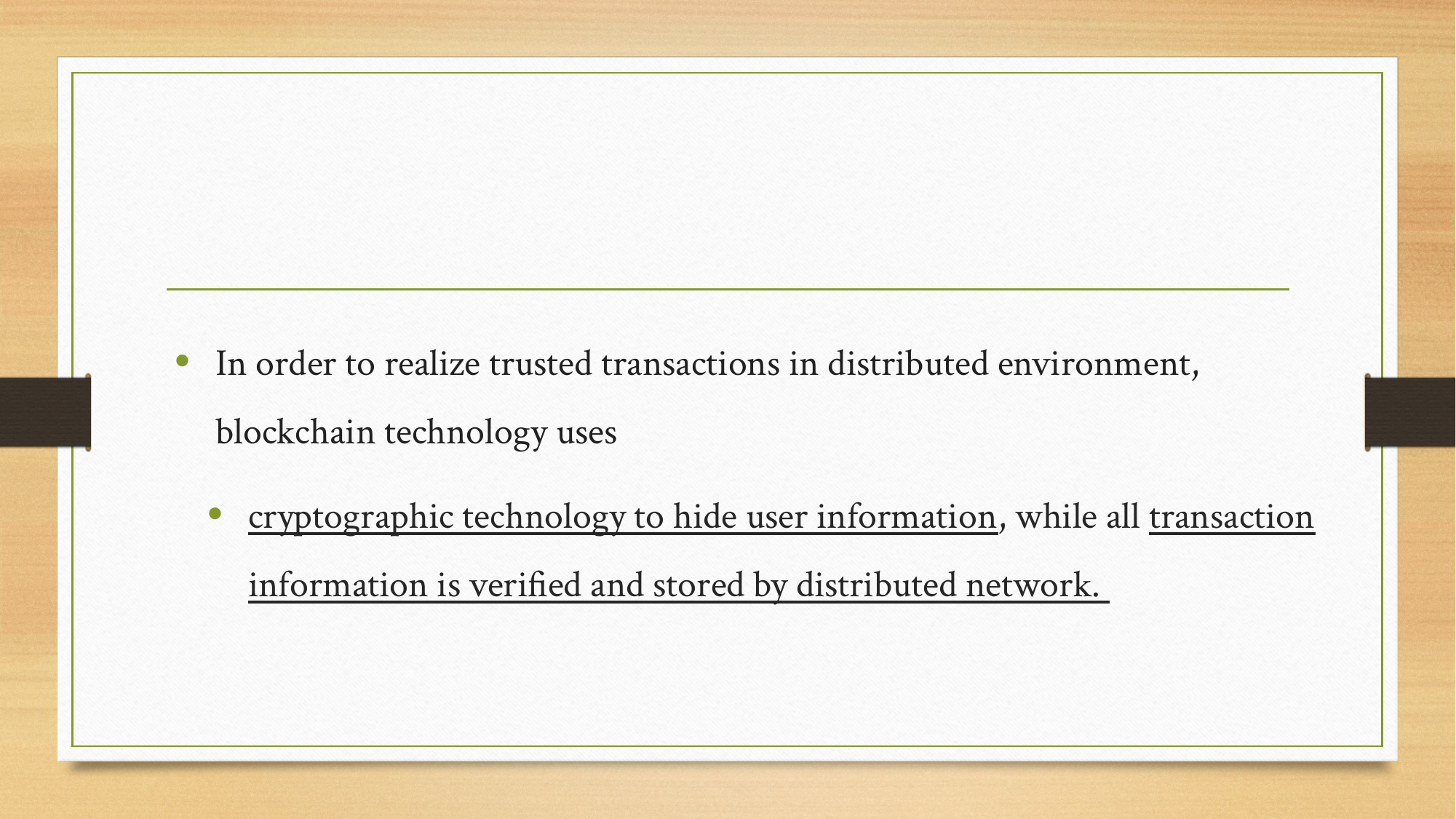

#
In order to realize trusted transactions in distributed environment, blockchain technology uses
cryptographic technology to hide user information, while all transaction information is verified and stored by distributed network.